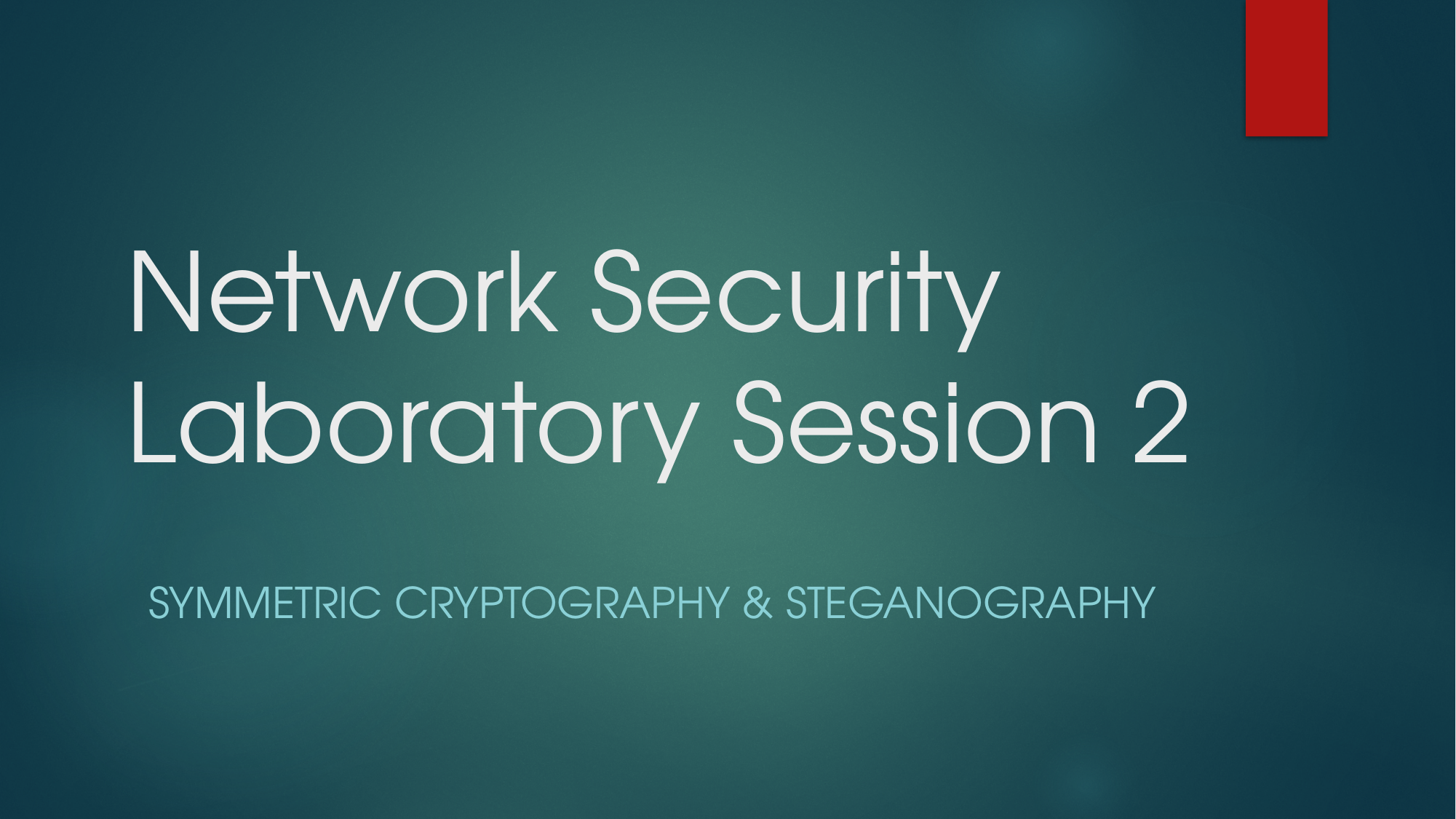

Network Security
Laboratory Session 2
Symmetric Cryptography & Steganography